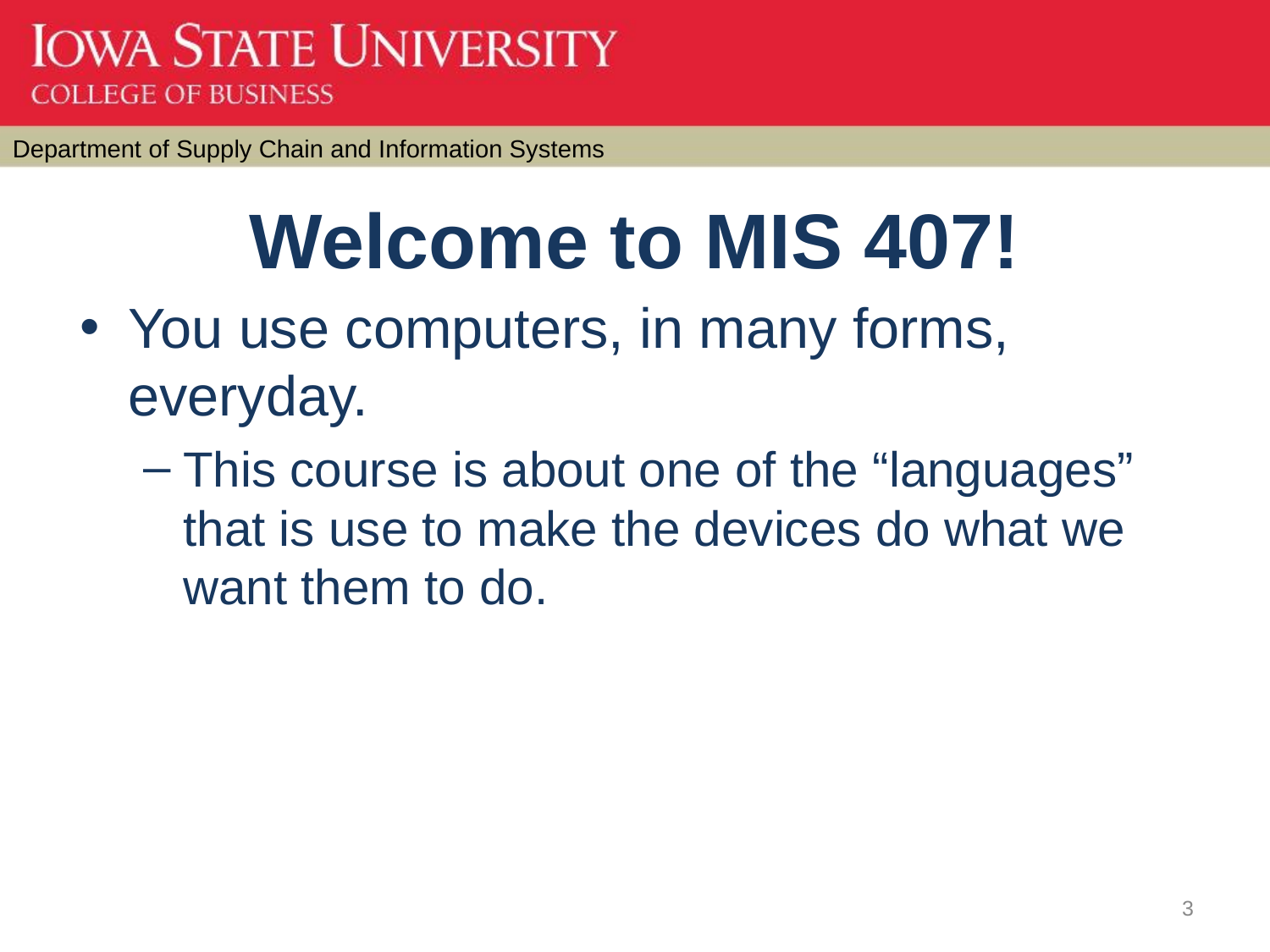

# Welcome to MIS 407!
You use computers, in many forms, everyday.
This course is about one of the “languages” that is use to make the devices do what we want them to do.
3